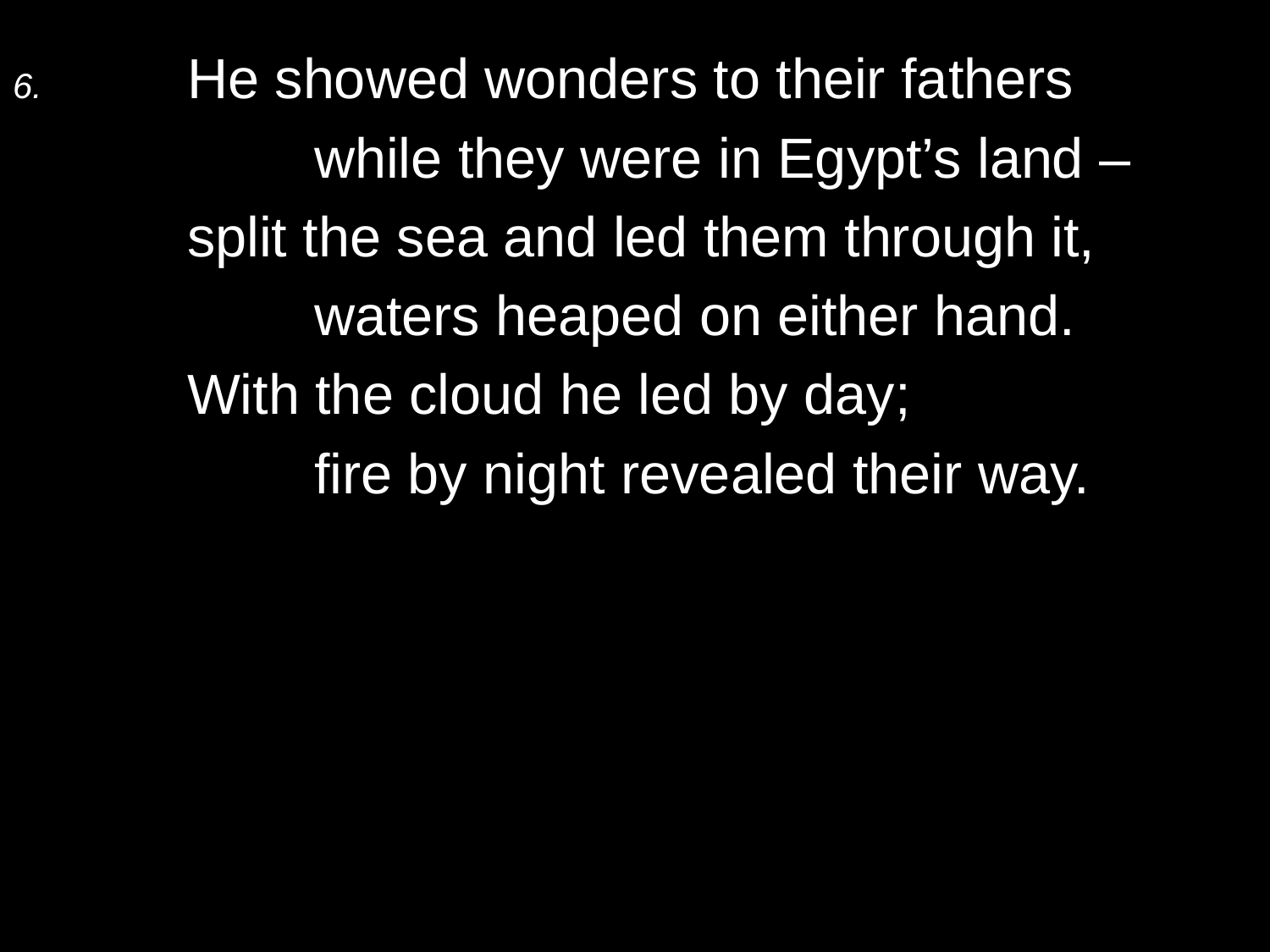

6.	He showed wonders to their fathers
		while they were in Egypt’s land –
	split the sea and led them through it,
		waters heaped on either hand.
	With the cloud he led by day;
		fire by night revealed their way.